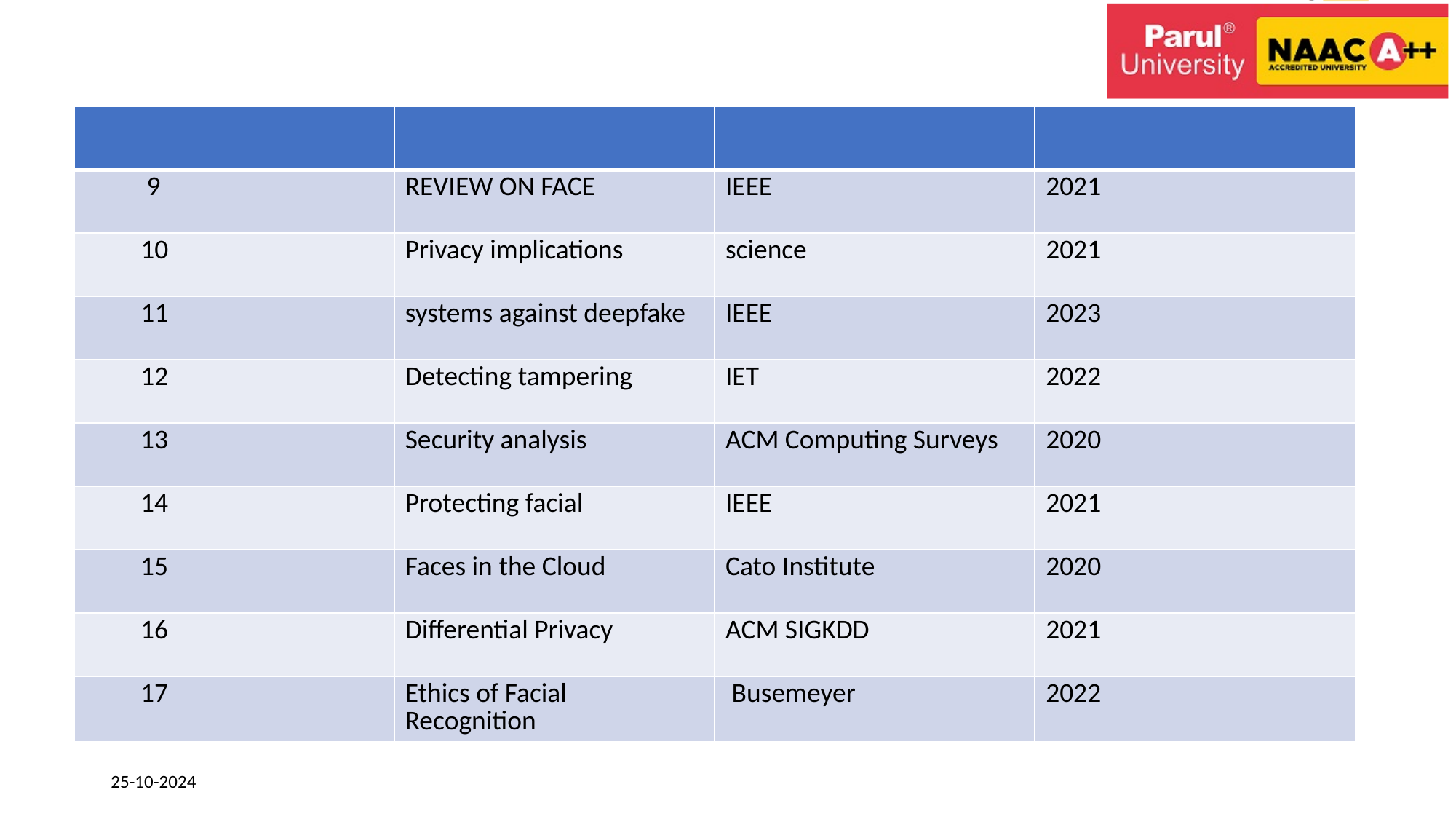

#
|  |  |  |  |
| --- | --- | --- | --- |
| 9 | REVIEW ON FACE | IEEE | 2021 |
| 10 | Privacy implications | science | 2021 |
| 11 | systems against deepfake | IEEE | 2023 |
| 12 | Detecting tampering | IET | 2022 |
| 13 | Security analysis | ACM Computing Surveys | 2020 |
| 14 | Protecting facial | IEEE | 2021 |
| 15 | Faces in the Cloud | Cato Institute | 2020 |
| 16 | Differential Privacy | ACM SIGKDD | 2021 |
| 17 | Ethics of Facial Recognition | Busemeyer | 2022 |
25-10-2024